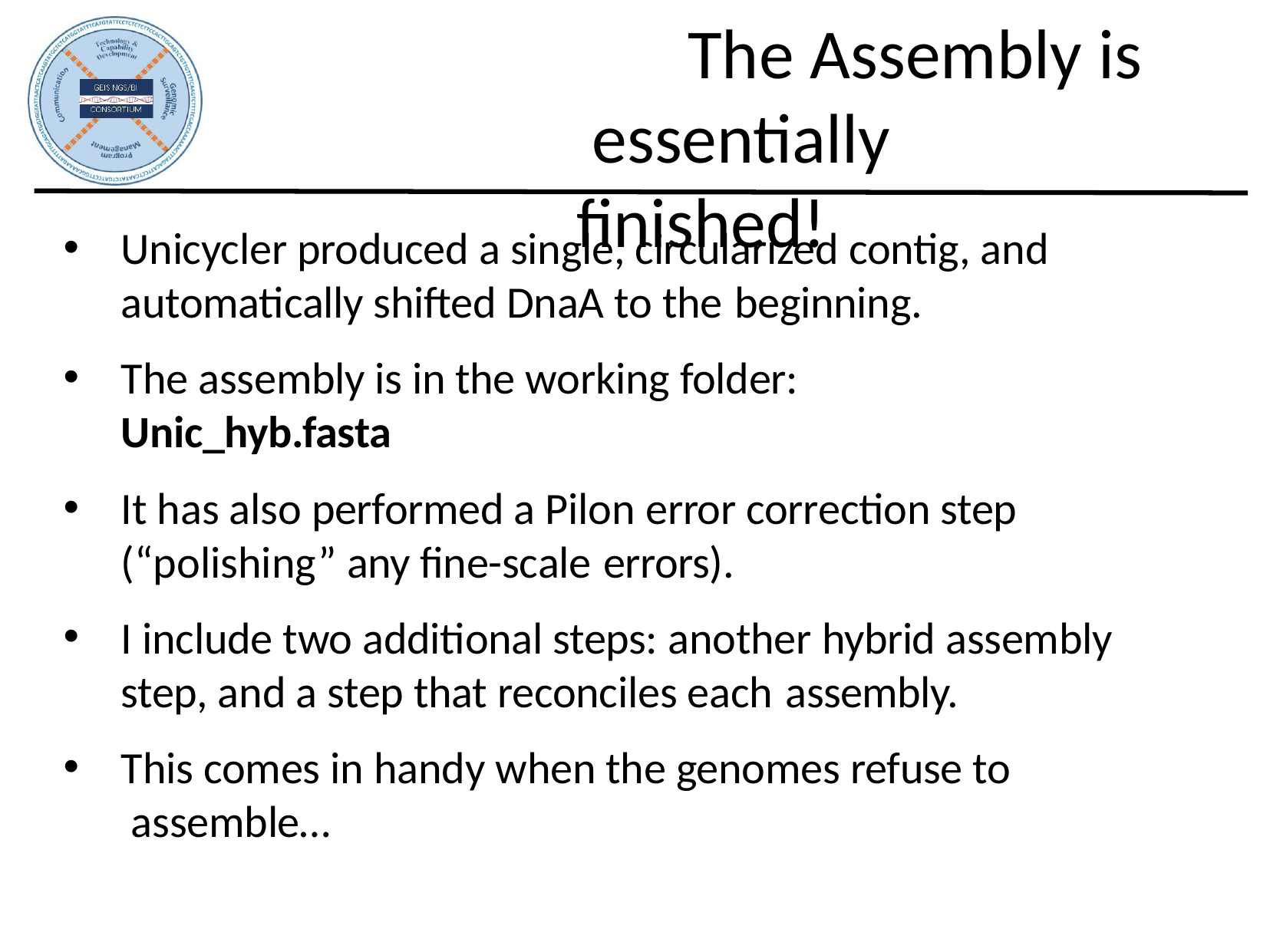

# The Assembly is  essentially finished!

Unicycler produced a single, circularized contig, and  automatically shifted DnaA to the beginning.
The assembly is in the working folder: Unic_hyb.fasta
It has also performed a Pilon error correction step  (“polishing” any fine-scale errors).
I include two additional steps: another hybrid assembly  step, and a step that reconciles each assembly.
This comes in handy when the genomes refuse to  assemble…